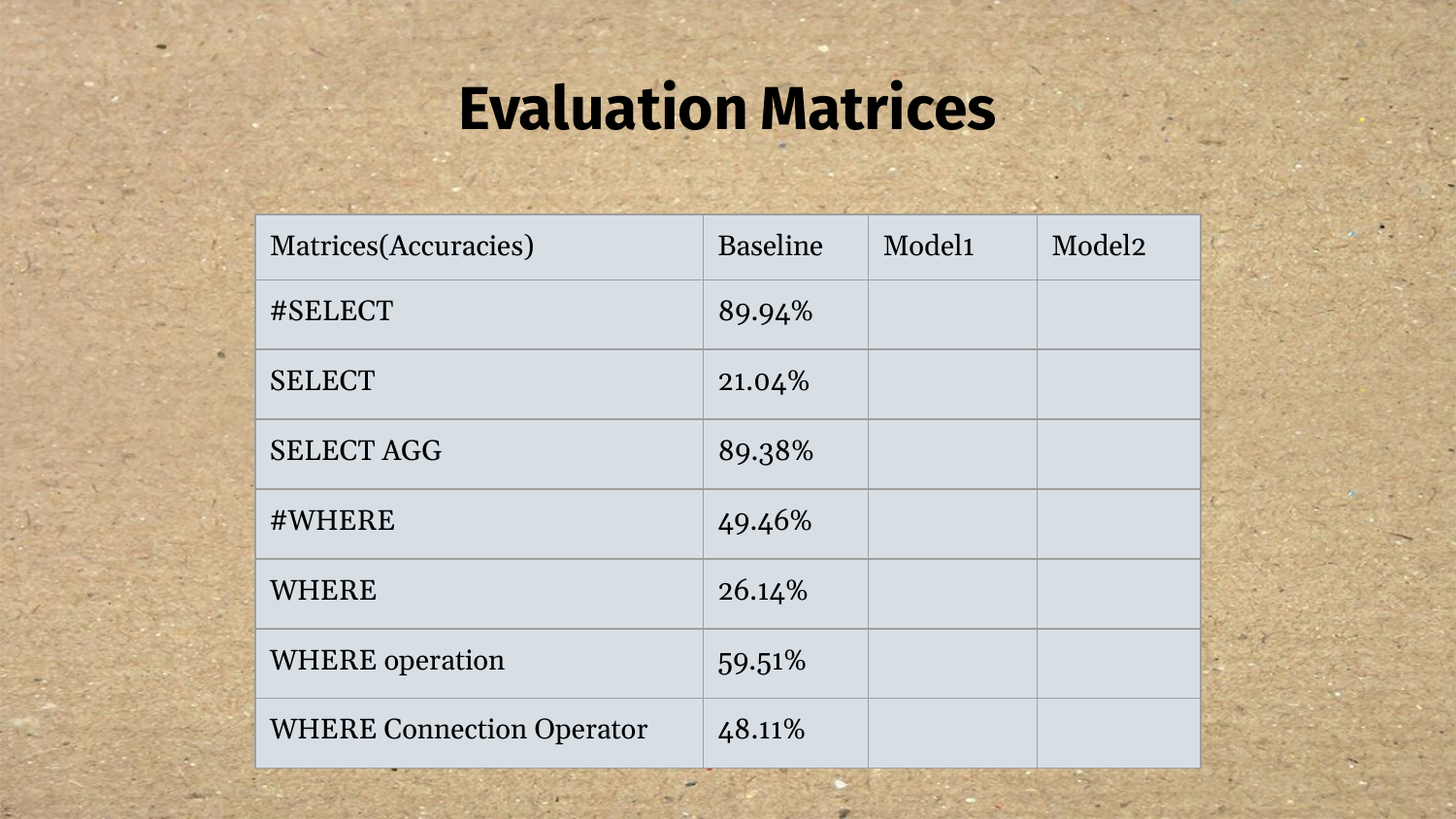

# Evaluation Matrices
| Matrices(Accuracies) | Baseline | Model1 | Model2 |
| --- | --- | --- | --- |
| #SELECT | 89.94% |  |  |
| SELECT | 21.04% |  |  |
| SELECT AGG | 89.38% |  |  |
| #WHERE | 49.46% |  |  |
| WHERE | 26.14% |  |  |
| WHERE operation | 59.51% |  |  |
| WHERE Connection Operator | 48.11% |  |  |